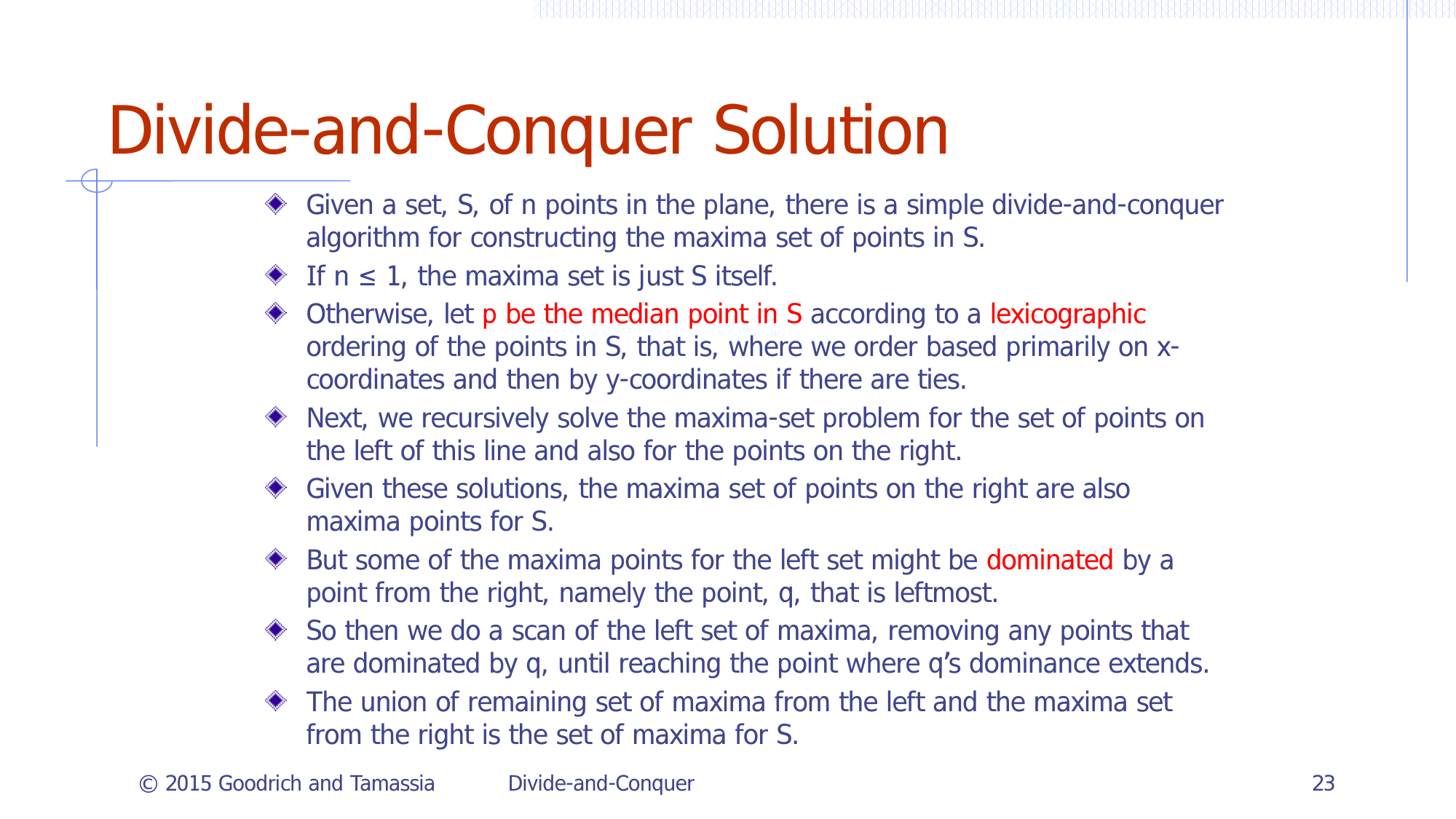

# Divide-and-Conquer Solution
Given a set, S, of n points in the plane, there is a simple divide-and-conquer algorithm for constructing the maxima set of points in S.
If n ≤ 1, the maxima set is just S itself.
Otherwise, let p be the median point in S according to a lexicographic ordering of the points in S, that is, where we order based primarily on x-coordinates and then by y-coordinates if there are ties.
Next, we recursively solve the maxima-set problem for the set of points on the left of this line and also for the points on the right.
Given these solutions, the maxima set of points on the right are also maxima points for S.
But some of the maxima points for the left set might be dominated by a point from the right, namely the point, q, that is leftmost.
So then we do a scan of the left set of maxima, removing any points that are dominated by q, until reaching the point where q’s dominance extends.
The union of remaining set of maxima from the left and the maxima set from the right is the set of maxima for S.
Divide-and-Conquer
23